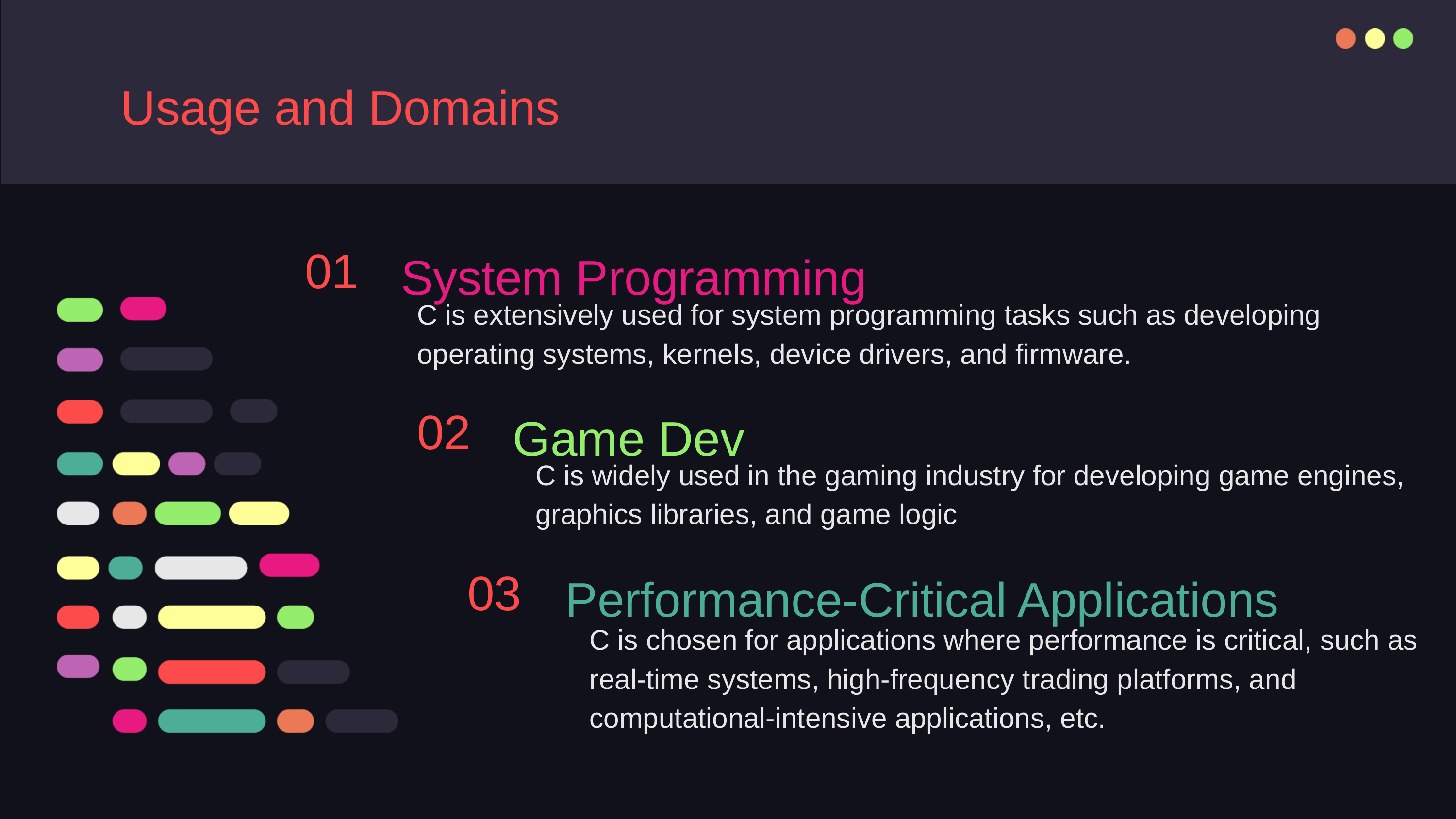

Usage an﻿d Domains
System Programming
01
C is extensively used for system programming tasks such as developing operating systems, kernels, device drivers, and firmware.

Game Dev
02
C is widely used in the gaming industry for developing game engines, graphics libraries, and game logic
Performance-Critical Applications
03
C is chosen for applications where performance is critical, such as real-time systems, high-frequency trading platforms, and computational-intensive applications, etc.